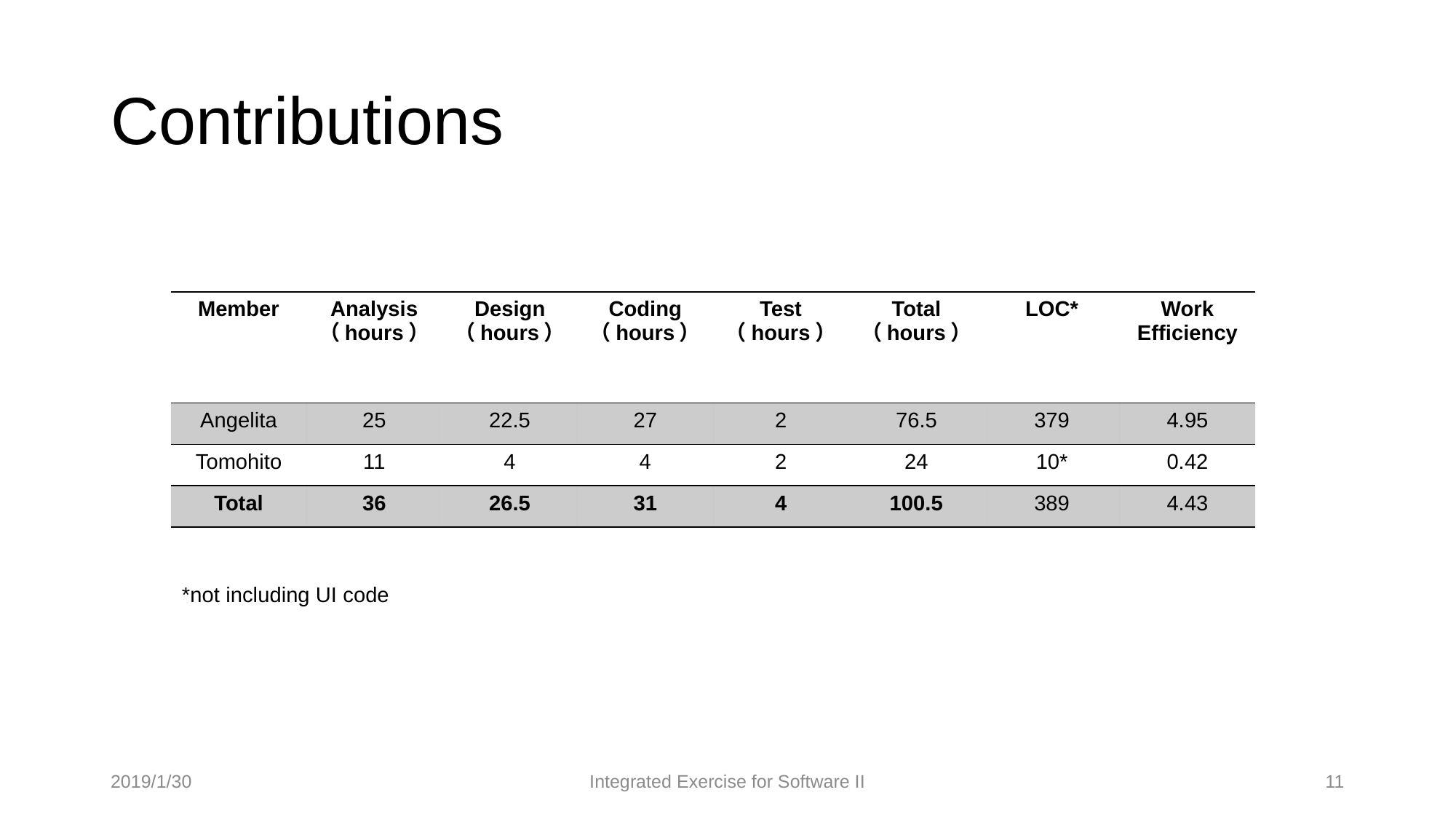

Contributions
| Member | Analysis （hours） | Design （hours） | Coding （hours） | Test （hours） | Total （hours） | LOC\* | Work Efficiency |
| --- | --- | --- | --- | --- | --- | --- | --- |
| Angelita | 25 | 22.5 | 27 | 2 | 76.5 | 379 | 4.95 |
| Tomohito | 11 | 4 | 4 | 2 | 24 | 10\* | 0.42 |
| Total | 36 | 26.5 | 31 | 4 | 100.5 | 389 | 4.43 |
*not including UI code
2019/1/30
Integrated Exercise for Software II
11